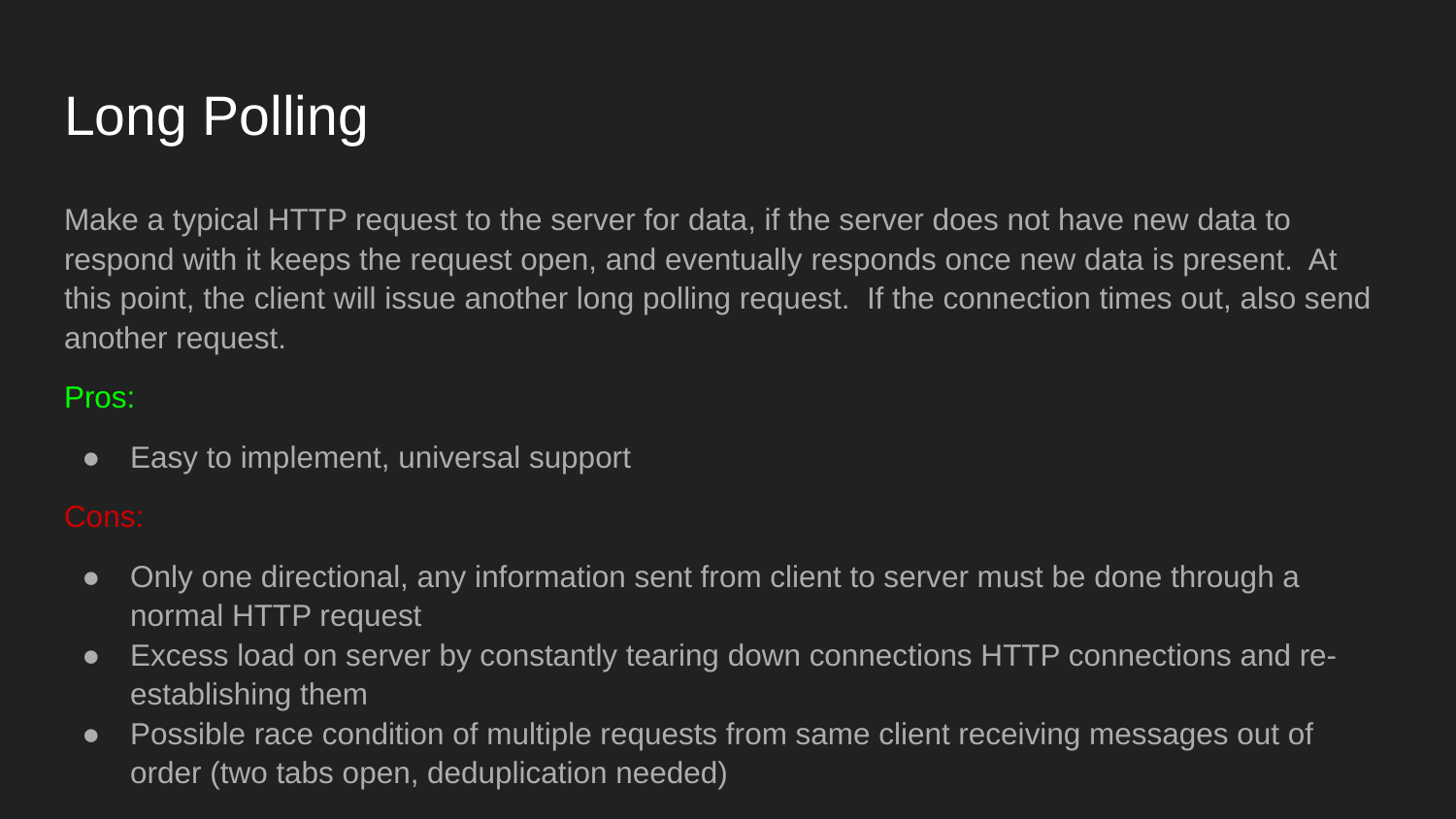

# Long Polling
Make a typical HTTP request to the server for data, if the server does not have new data to respond with it keeps the request open, and eventually responds once new data is present.  At this point, the client will issue another long polling request.  If the connection times out, also send another request.
Pros:
Easy to implement, universal support
Cons:
Only one directional, any information sent from client to server must be done through a normal HTTP request
Excess load on server by constantly tearing down connections HTTP connections and re-establishing them
Possible race condition of multiple requests from same client receiving messages out of order (two tabs open, deduplication needed)